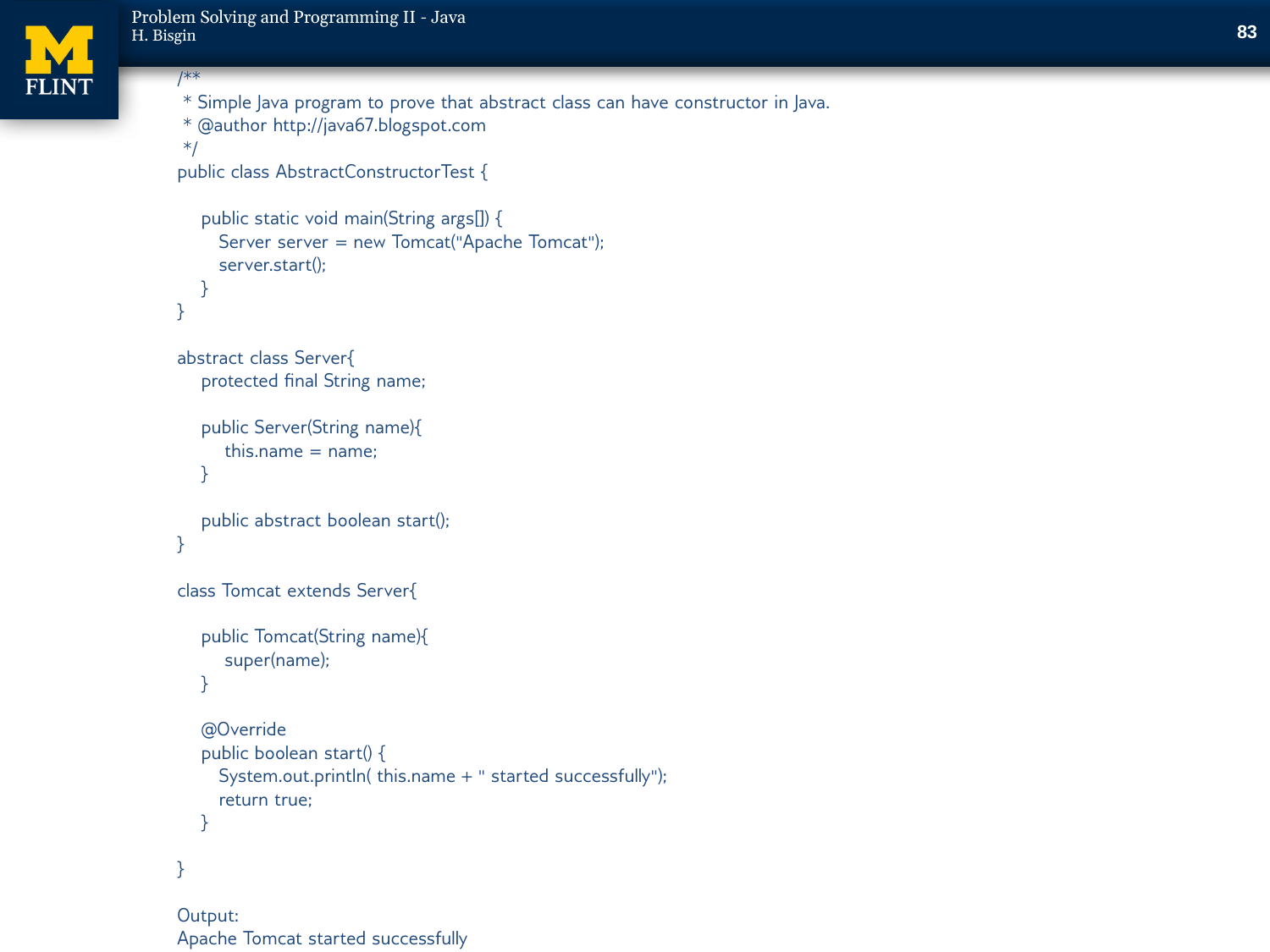

83
/**
 * Simple Java program to prove that abstract class can have constructor in Java.
 * @author http://java67.blogspot.com
 */
public class AbstractConstructorTest {

    public static void main(String args[]) {
       Server server = new Tomcat("Apache Tomcat");
       server.start();
    }
}

abstract class Server{
    protected final String name;

    public Server(String name){
        this.name = name;
    }

    public abstract boolean start();
}

class Tomcat extends Server{

    public Tomcat(String name){
        super(name);
    }

    @Override
    public boolean start() {
       System.out.println( this.name + " started successfully");
       return true;
    }

}

Output:
Apache Tomcat started successfully